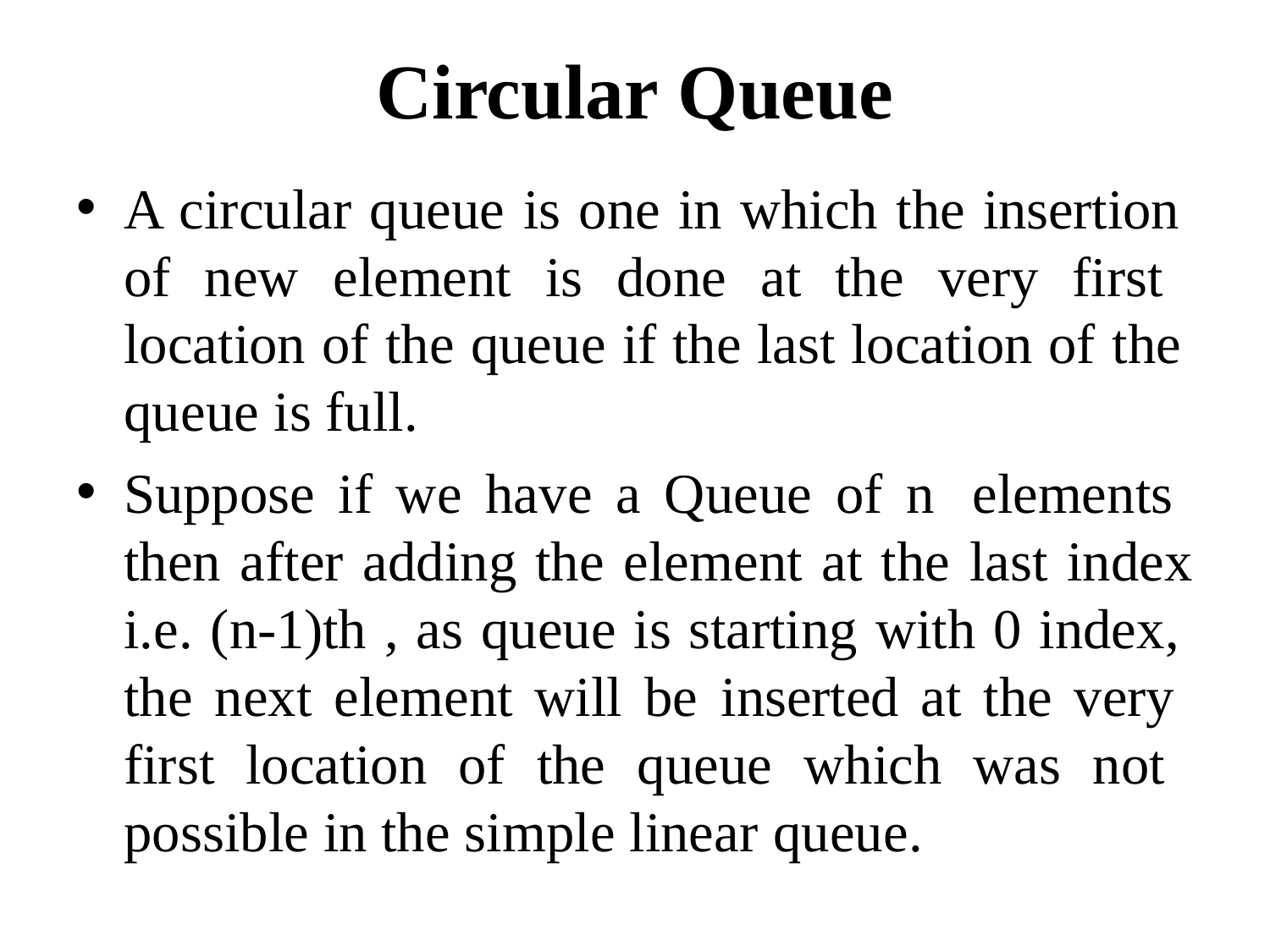

# Circular Queue
A circular queue is one in which the insertion  of new element is done at the very first  location of the queue if the last location of the  queue is full.
Suppose if we have a Queue of n elements  then after adding the element at the last index
i.e. (n-1)th , as queue is starting with 0 index,  the next element will be inserted at the very  first location of the queue which was not  possible in the simple linear queue.